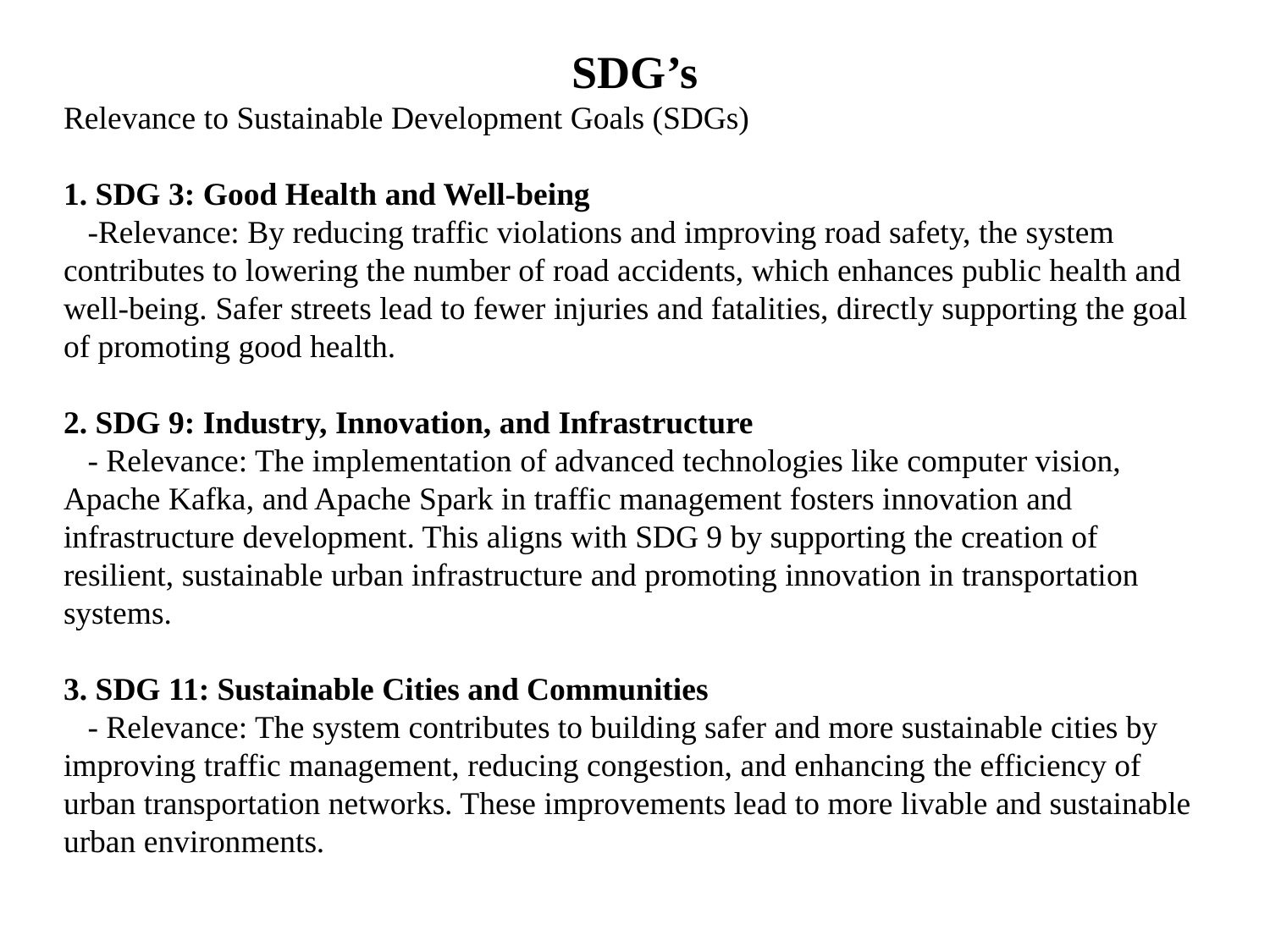

SDG’s
Relevance to Sustainable Development Goals (SDGs)

1. SDG 3: Good Health and Well-being
   -Relevance: By reducing traffic violations and improving road safety, the system contributes to lowering the number of road accidents, which enhances public health and well-being. Safer streets lead to fewer injuries and fatalities, directly supporting the goal of promoting good health.

2. SDG 9: Industry, Innovation, and Infrastructure
   - Relevance: The implementation of advanced technologies like computer vision, Apache Kafka, and Apache Spark in traffic management fosters innovation and infrastructure development. This aligns with SDG 9 by supporting the creation of resilient, sustainable urban infrastructure and promoting innovation in transportation systems.

3. SDG 11: Sustainable Cities and Communities
   - Relevance: The system contributes to building safer and more sustainable cities by improving traffic management, reducing congestion, and enhancing the efficiency of urban transportation networks. These improvements lead to more livable and sustainable urban environments.